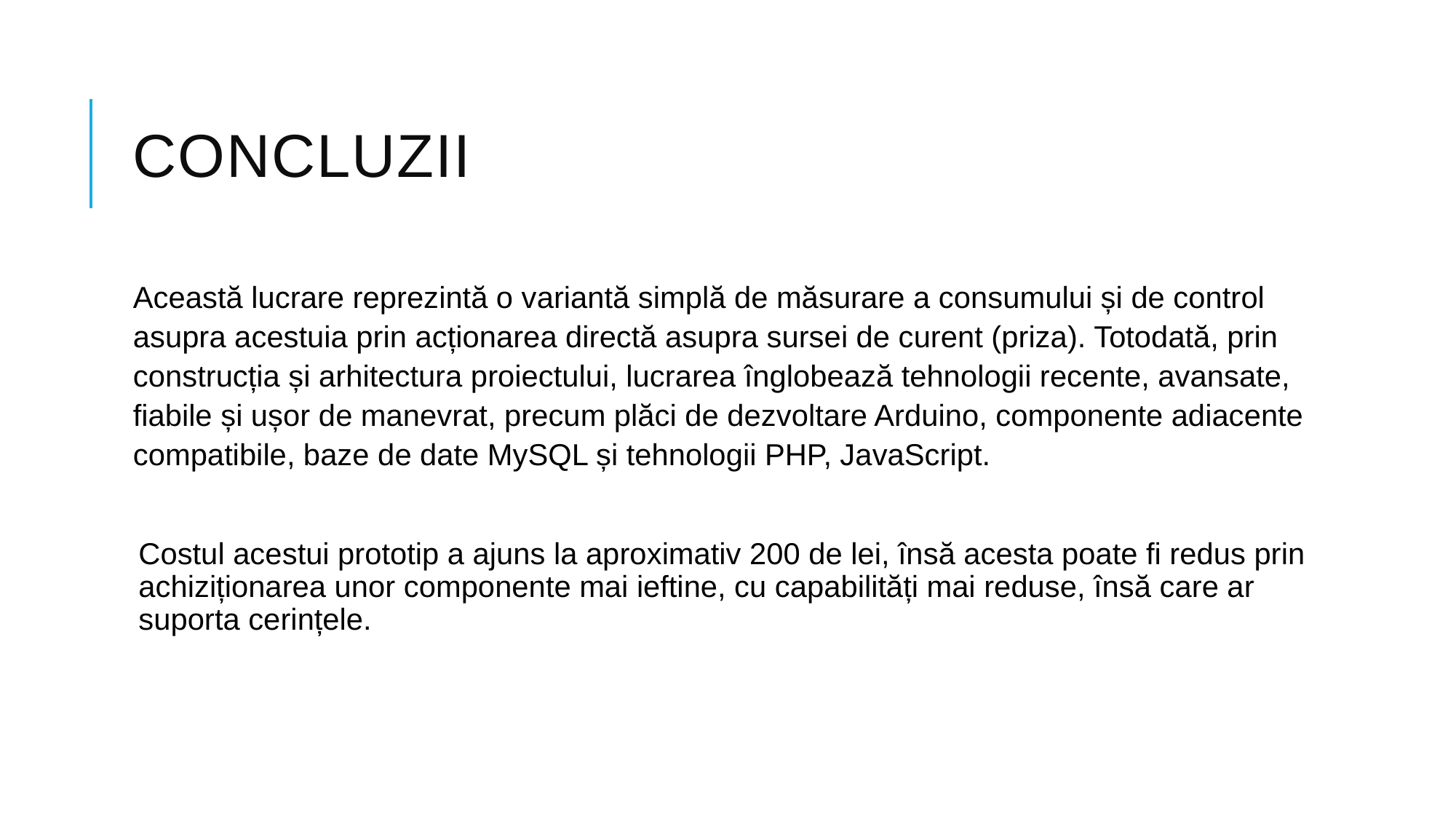

# concluzii
Această lucrare reprezintă o variantă simplă de măsurare a consumului și de control asupra acestuia prin acționarea directă asupra sursei de curent (priza). Totodată, prin construcția și arhitectura proiectului, lucrarea înglobează tehnologii recente, avansate, fiabile și ușor de manevrat, precum plăci de dezvoltare Arduino, componente adiacente compatibile, baze de date MySQL și tehnologii PHP, JavaScript.

Costul acestui prototip a ajuns la aproximativ 200 de lei, însă acesta poate fi redus prin achiziționarea unor componente mai ieftine, cu capabilități mai reduse, însă care ar suporta cerințele.